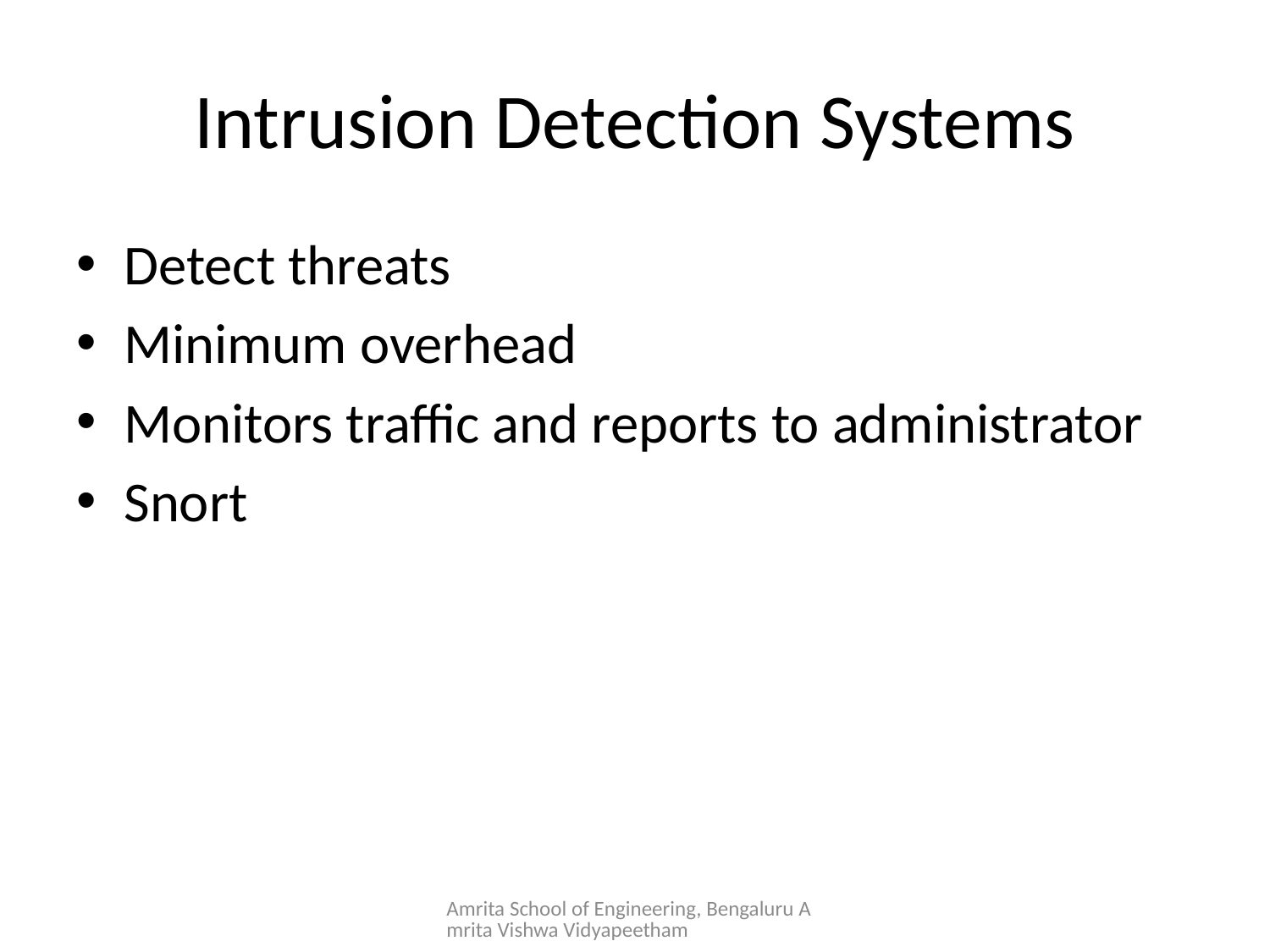

# Intrusion Detection Systems
Detect threats
Minimum overhead
Monitors traffic and reports to administrator
Snort
Amrita School of Engineering, Bengaluru Amrita Vishwa Vidyapeetham